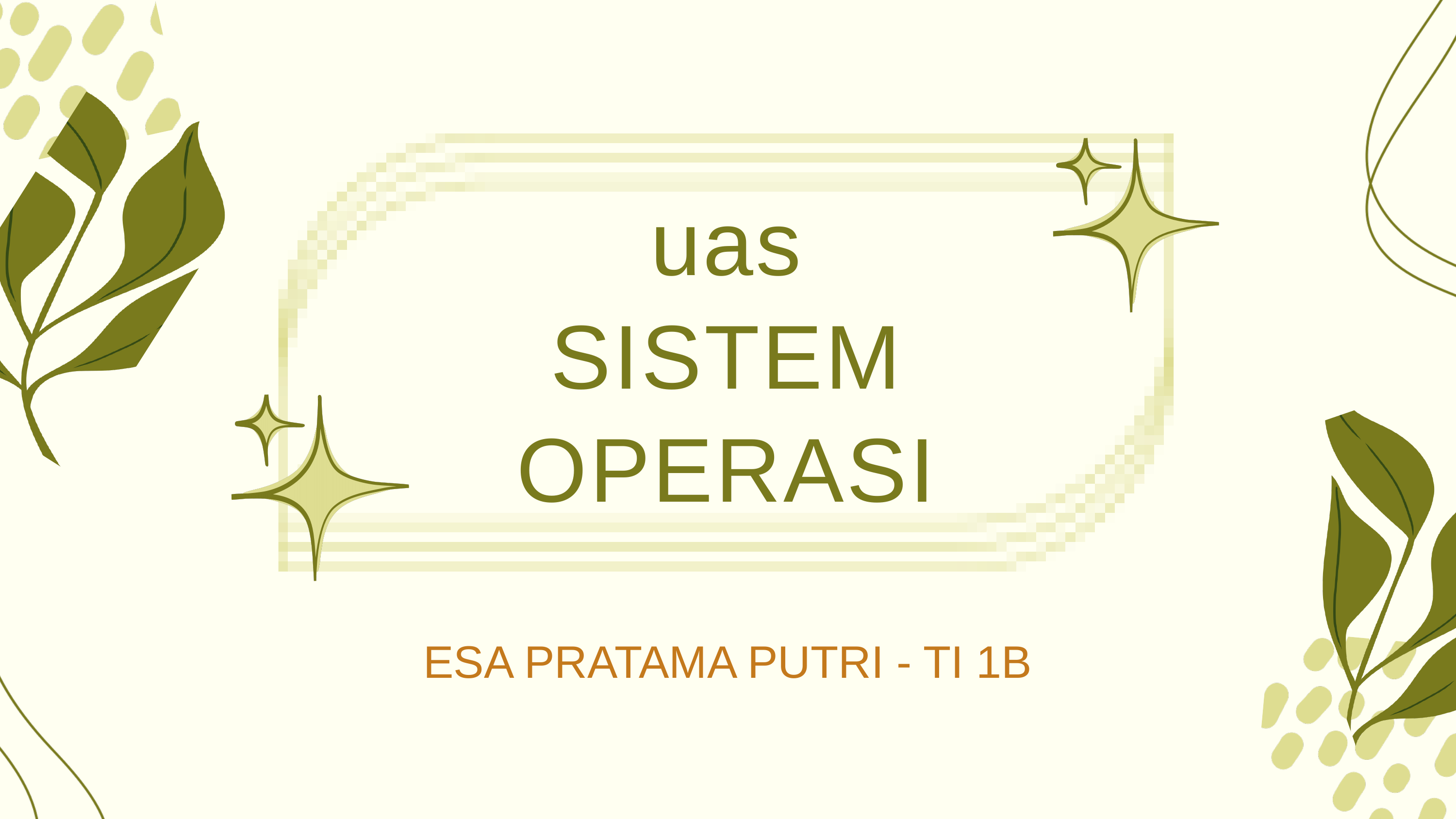

uas
SISTEM
OPERASI

ESA PRATAMA PUTRI - TI 1B